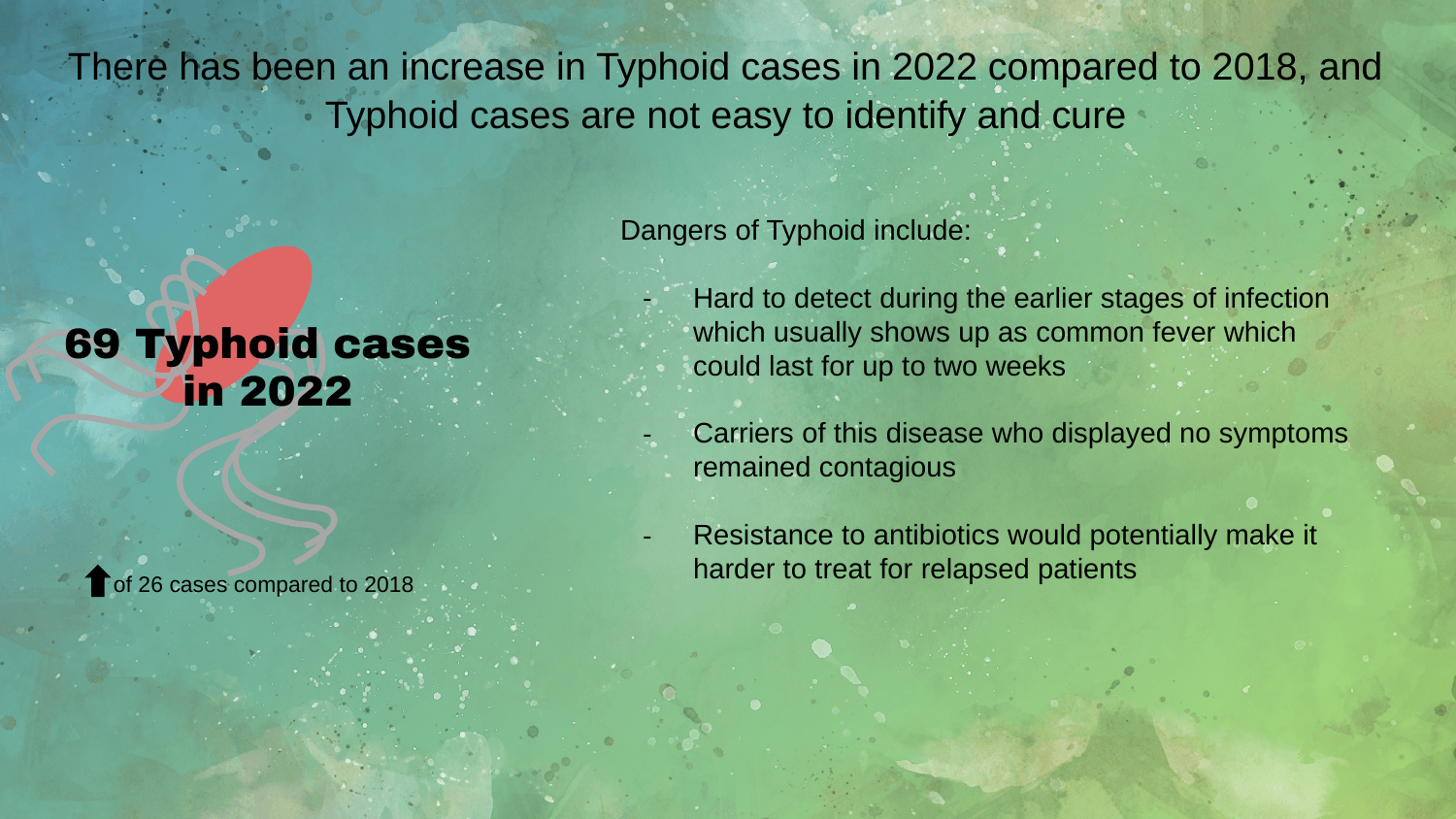

There has been an increase in Typhoid cases in 2022 compared to 2018, and Typhoid cases are not easy to identify and cure
Dangers of Typhoid include:

Hard to detect during the earlier stages of infection which usually shows up as common fever which could last for up to two weeks

Carriers of this disease who displayed no symptoms remained contagious

Resistance to antibiotics would potentially make it harder to treat for relapsed patients

69 Typhoid cases in 2022
of 26 cases compared to 2018

4